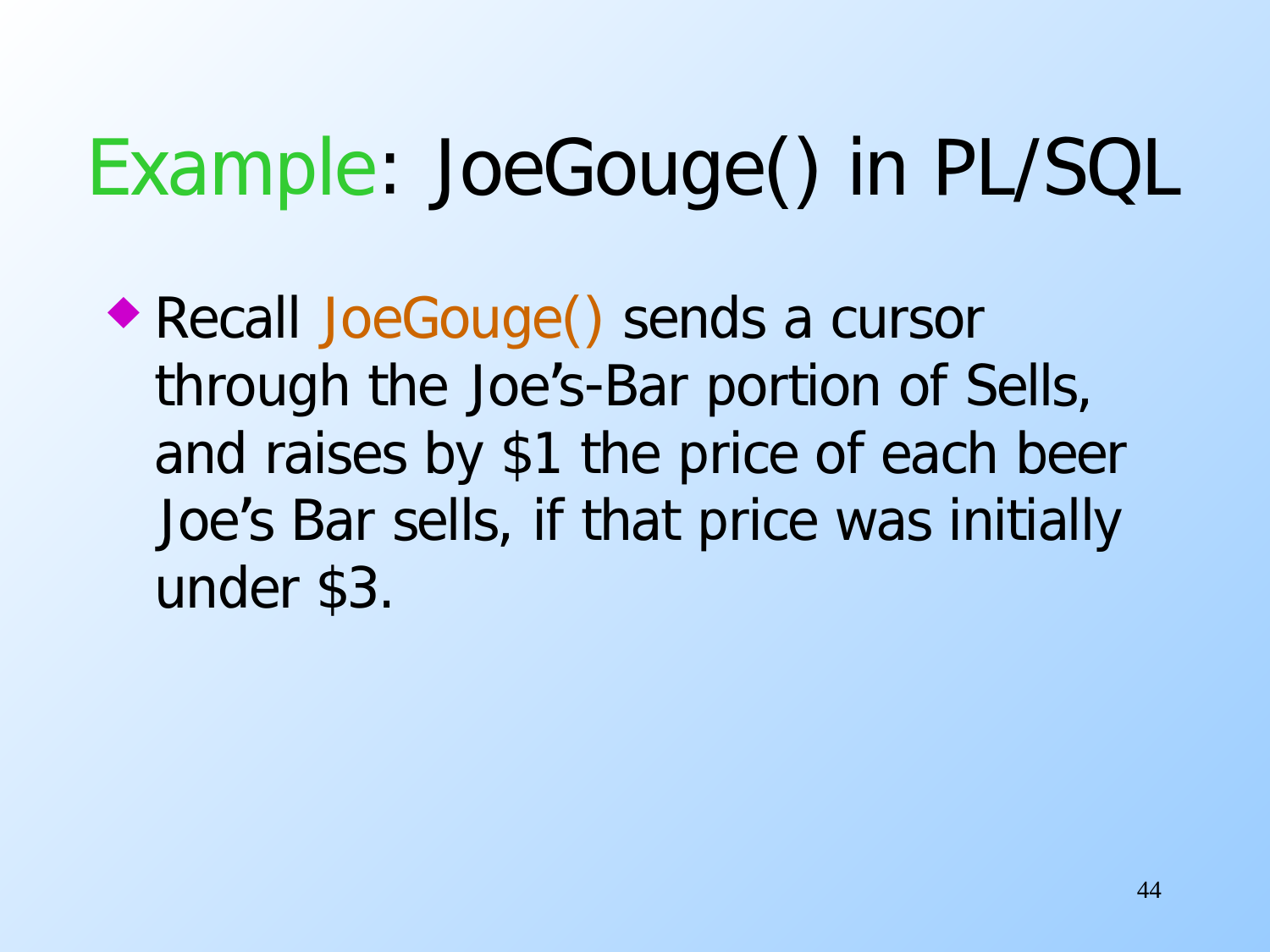

# Example: JoeGouge() in PL/SQL
Recall JoeGouge() sends a cursor through the Joe’s-Bar portion of Sells, and raises by $1 the price of each beer Joe’s Bar sells, if that price was initially under $3.
44